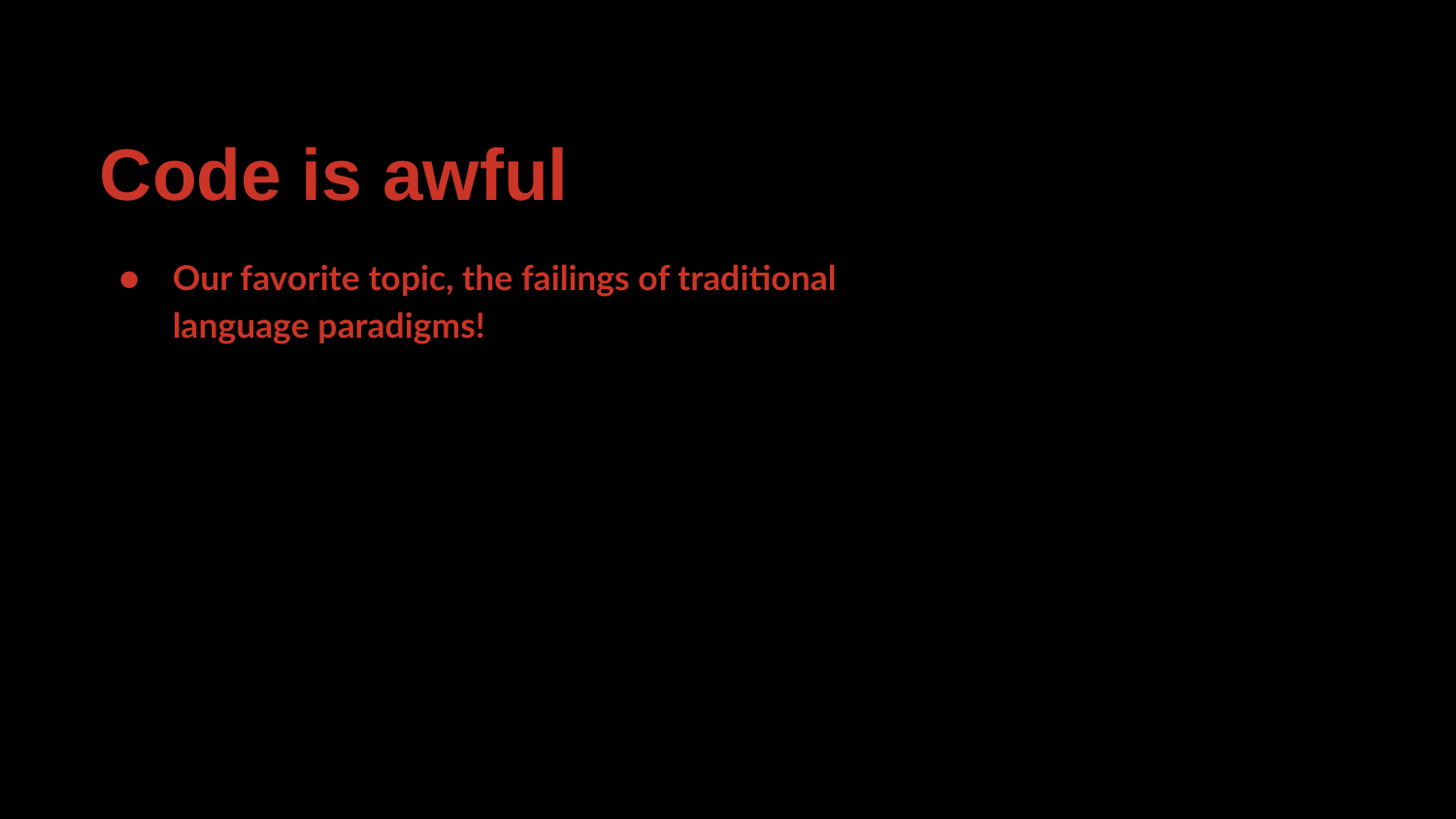

Code is awful
Our favorite topic, the failings of traditional language paradigms!